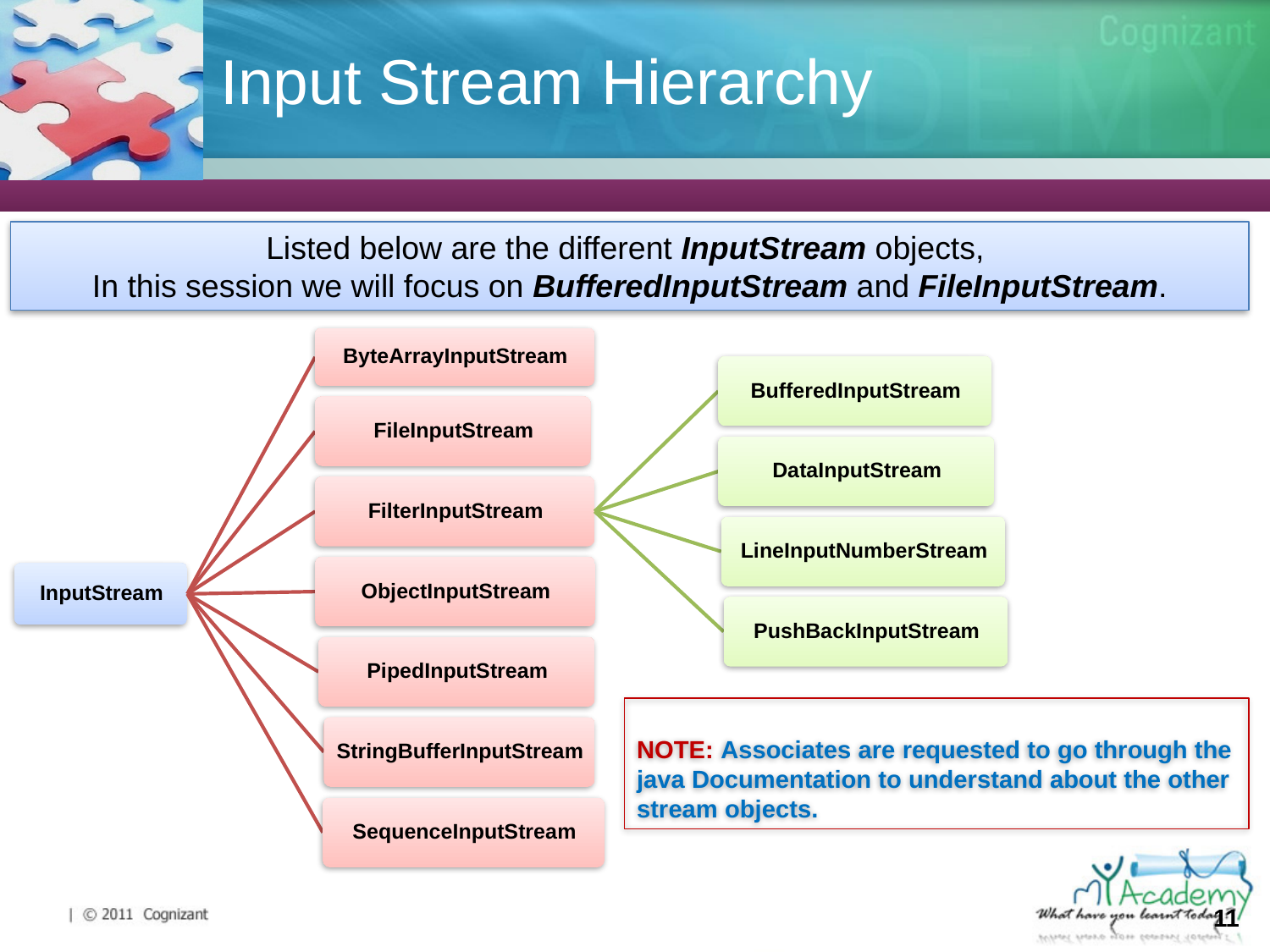

# Input Stream Hierarchy
Listed below are the different InputStream objects,
In this session we will focus on BufferedInputStream and FileInputStream.

InputStream

ByteArrayInputStream

FileInputStream

FilterInputStream

BufferedInputStream

DataInputStream

LineInputNumberStream

PushBackInputStream

ObjectInputStream

PipedInputStream

StringBufferInputStream

SequenceInputStream

NOTE: Associates are requested to go through the java Documentation to understand about the other stream objects.
11